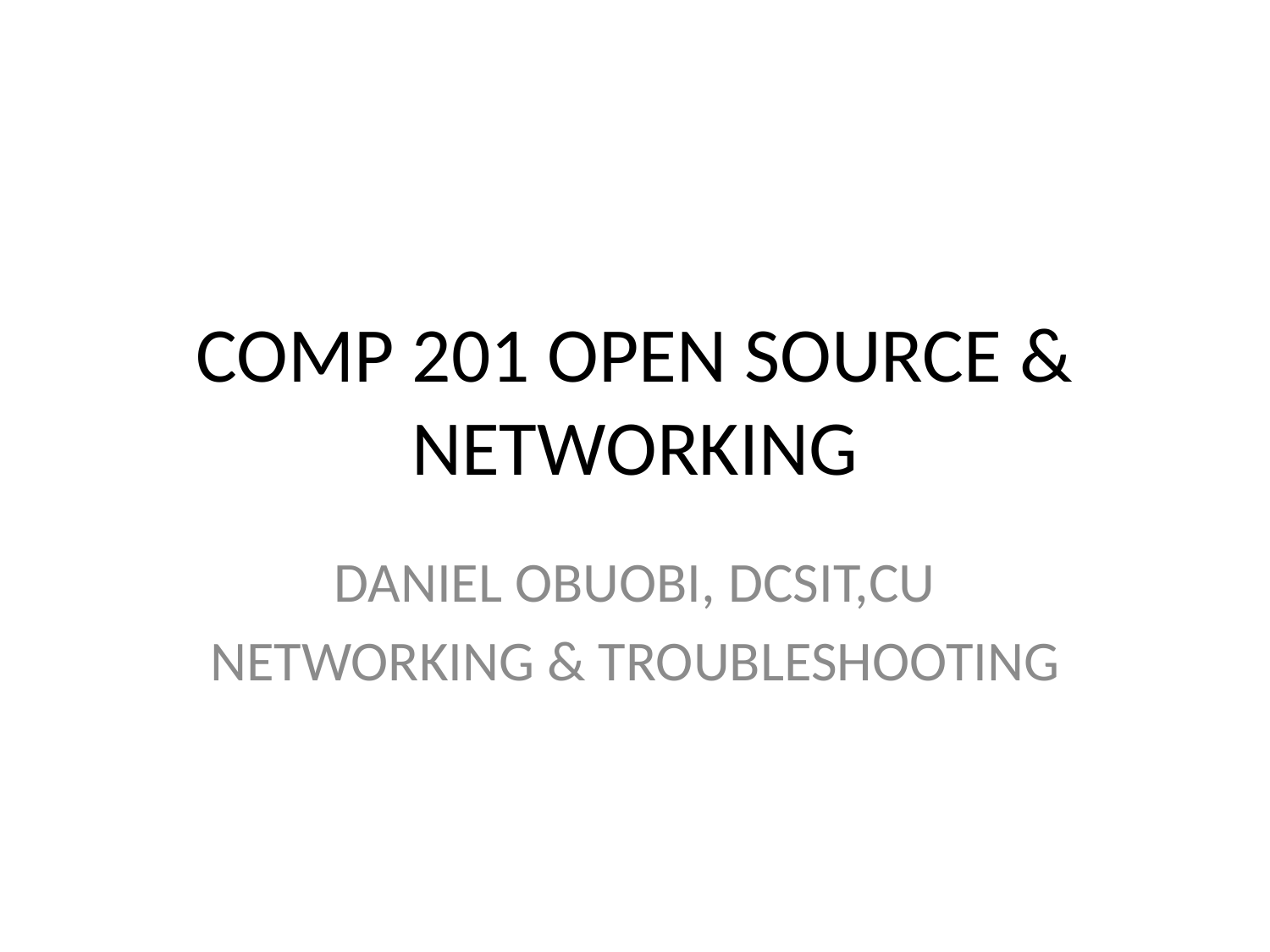

# COMP 201 OPEN SOURCE & NETWORKING
DANIEL OBUOBI, DCSIT,CU
NETWORKING & TROUBLESHOOTING